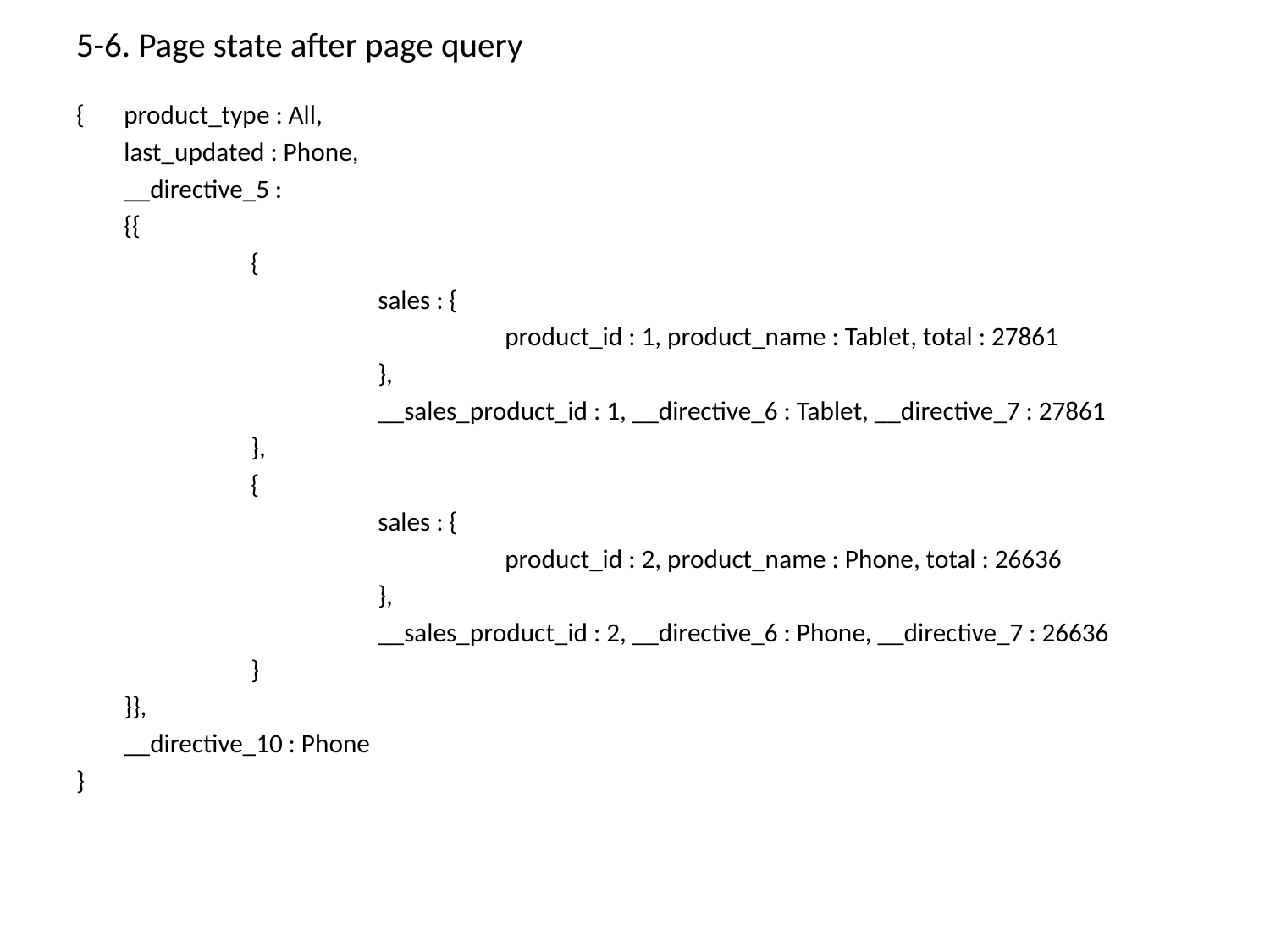

# 5-6. Page state after page query
{	product_type : All,
	last_updated : Phone,
	__directive_5 :
 	{{
  		{
			sales : {
				product_id : 1, product_name : Tablet, total : 27861
			},
			__sales_product_id : 1, __directive_6 : Tablet, __directive_7 : 27861
		},
  		{
			sales : {
				product_id : 2, product_name : Phone, total : 26636
			},
			__sales_product_id : 2, __directive_6 : Phone, __directive_7 : 26636
		}
 	}},
	__directive_10 : Phone
}